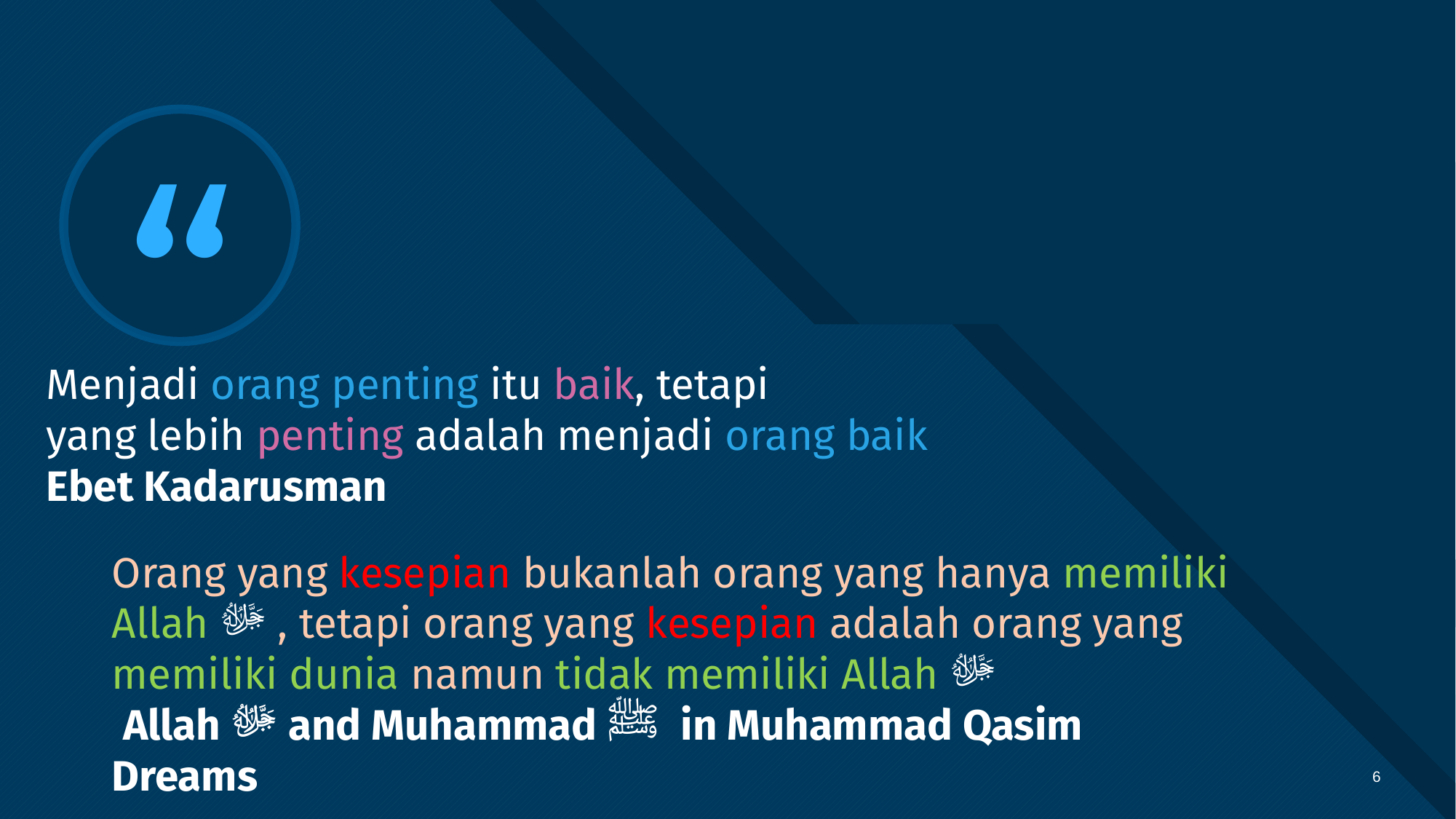

# Menjadi orang penting itu baik, tetapi yang lebih penting adalah menjadi orang baik Ebet Kadarusman
Orang yang kesepian bukanlah orang yang hanya memiliki Allah ﷻ , tetapi orang yang kesepian adalah orang yang memiliki dunia namun tidak memiliki Allah ﷻ
 Allah ﷻ and Muhammad ﷺ  in Muhammad Qasim Dreams
6